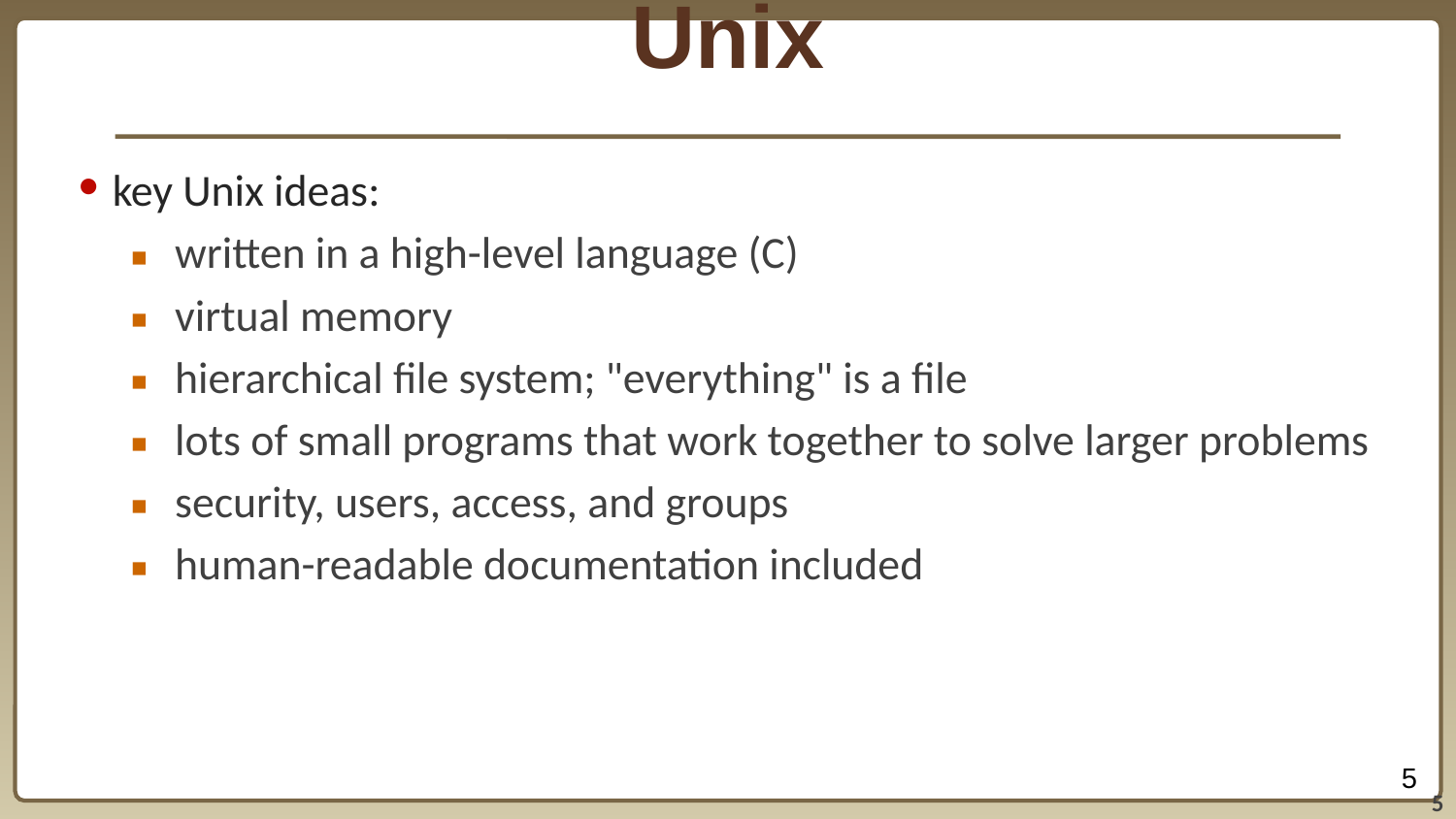

# Unix

key Unix ideas:
written in a high-level language (C)
virtual memory
hierarchical file system; "everything" is a file
lots of small programs that work together to solve larger problems
security, users, access, and groups
human-readable documentation included

5